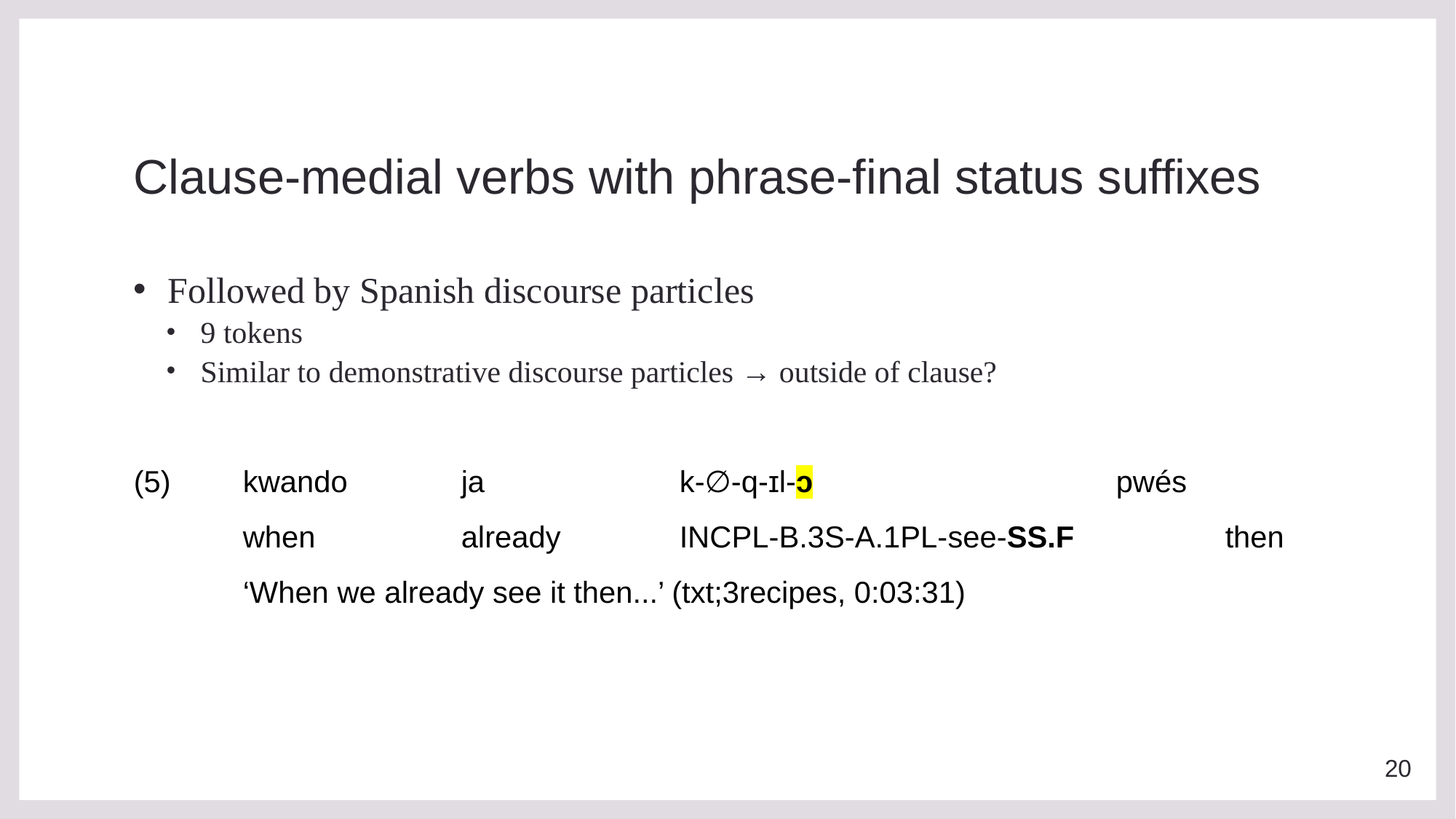

# Clause-medial verbs with phrase-final status suffixes
Followed by Spanish discourse particles
9 tokens
Similar to demonstrative discourse particles → outside of clause?

(5) 	kwando 	ja 		k-∅-q-ɪl-ɔ 			pwés
	when		already 		incpl-b.3s-a.1pl-see-ss.f		then
	‘When we already see it then...’ (txt;3recipes, 0:03:31)

20